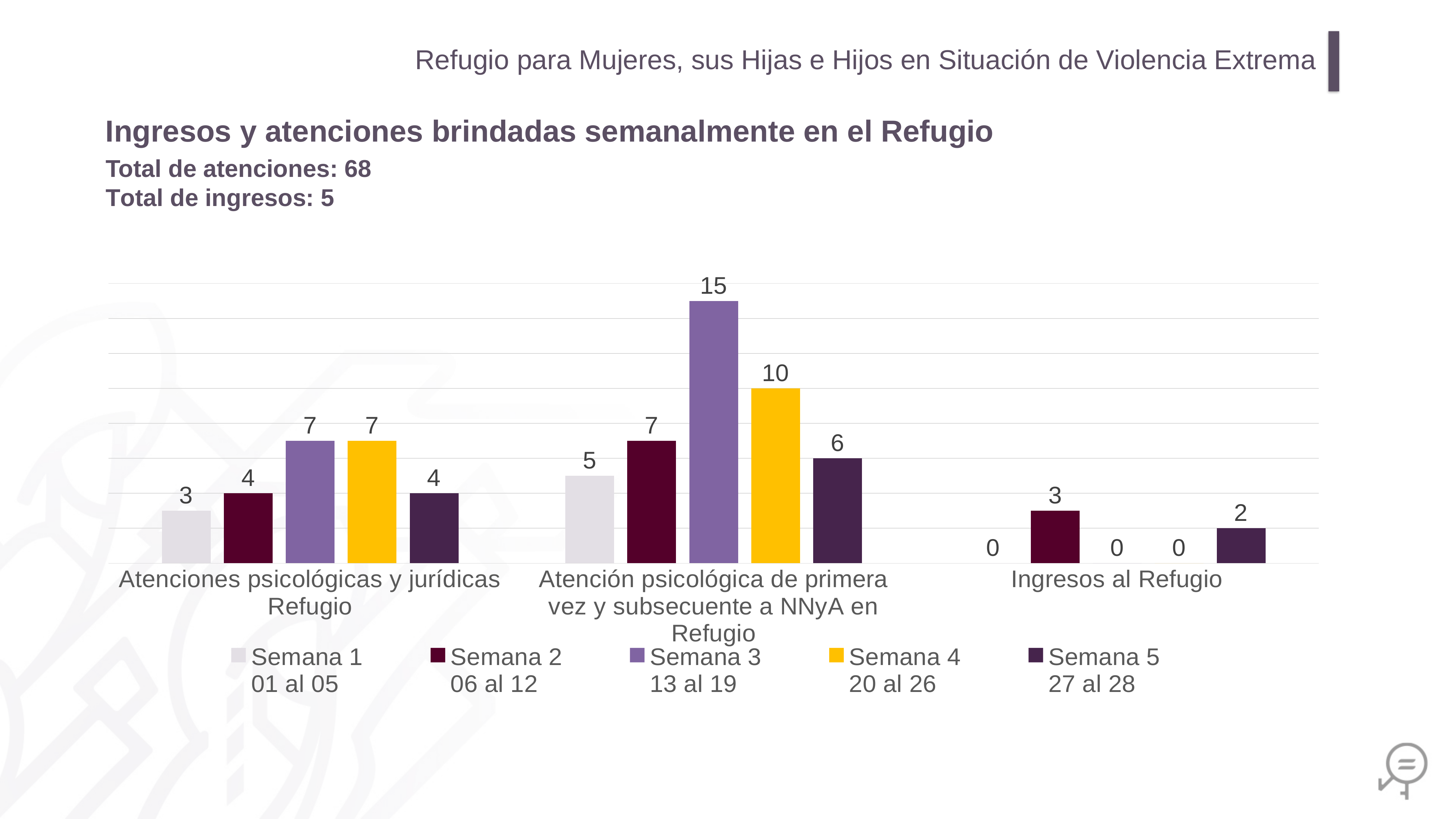

Refugio para Mujeres, sus Hijas e Hijos en Situación de Violencia Extrema
Ingresos y atenciones brindadas semanalmente en el Refugio
Total de atenciones: 68
Total de ingresos: 5

### Chart

| Category | Semana 1
01 al 05 | Semana 2
06 al 12 | Semana 3
13 al 19 | Semana 4
20 al 26 | Semana 5
27 al 28 |
|---|---|---|---|---|---|
| Atenciones psicológicas y jurídicas Refugio | 3.0 | 4.0 | 7.0 | 7.0 | 4.0 |
| Atención psicológica de primera vez y subsecuente a NNyA en Refugio | 5.0 | 7.0 | 15.0 | 10.0 | 6.0 |
| Ingresos al Refugio | 0.0 | 3.0 | 0.0 | 0.0 | 2.0 |